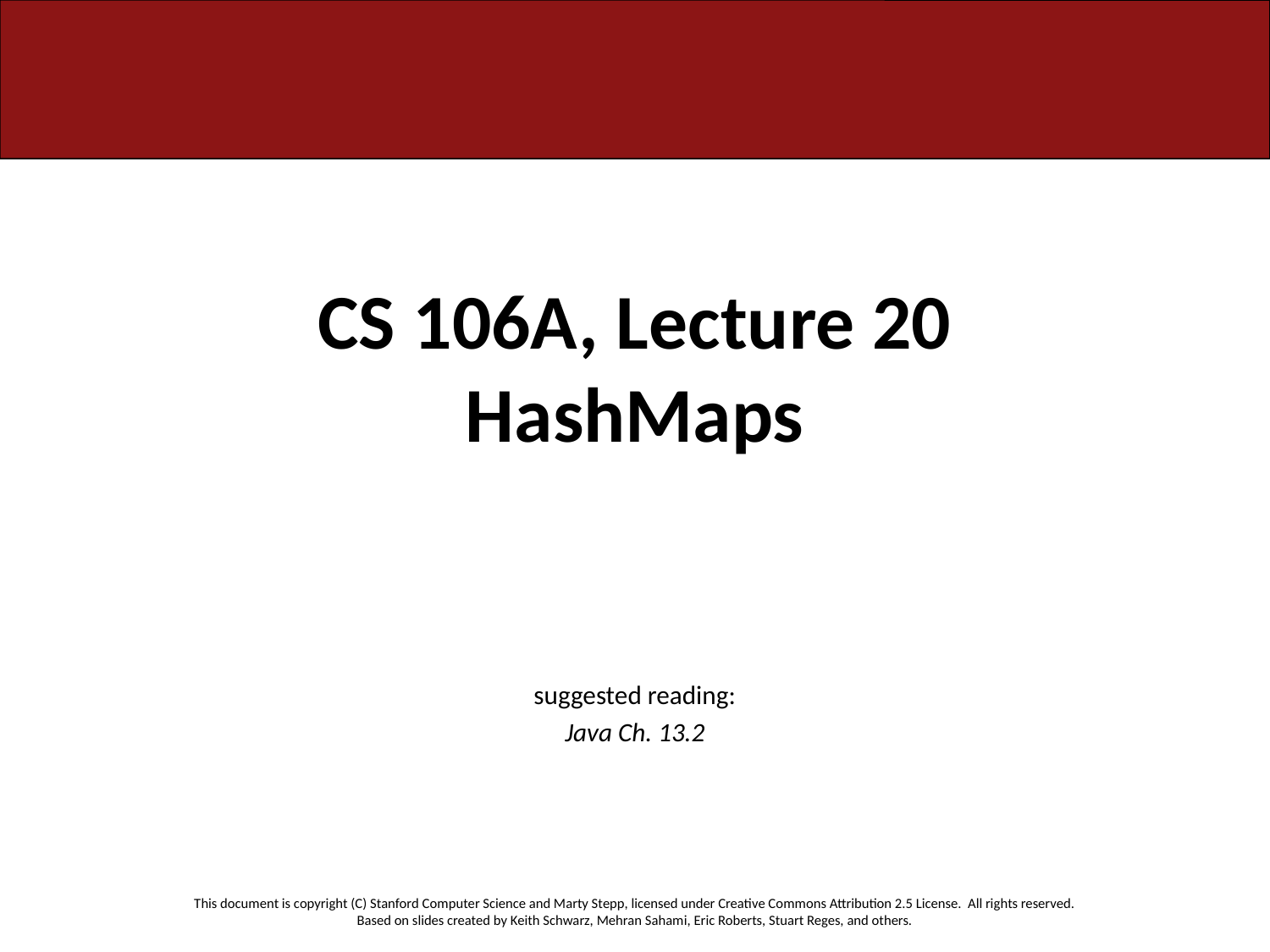

# CS 106A, Lecture 20 HashMaps

suggested reading:
Java Ch. 13.2